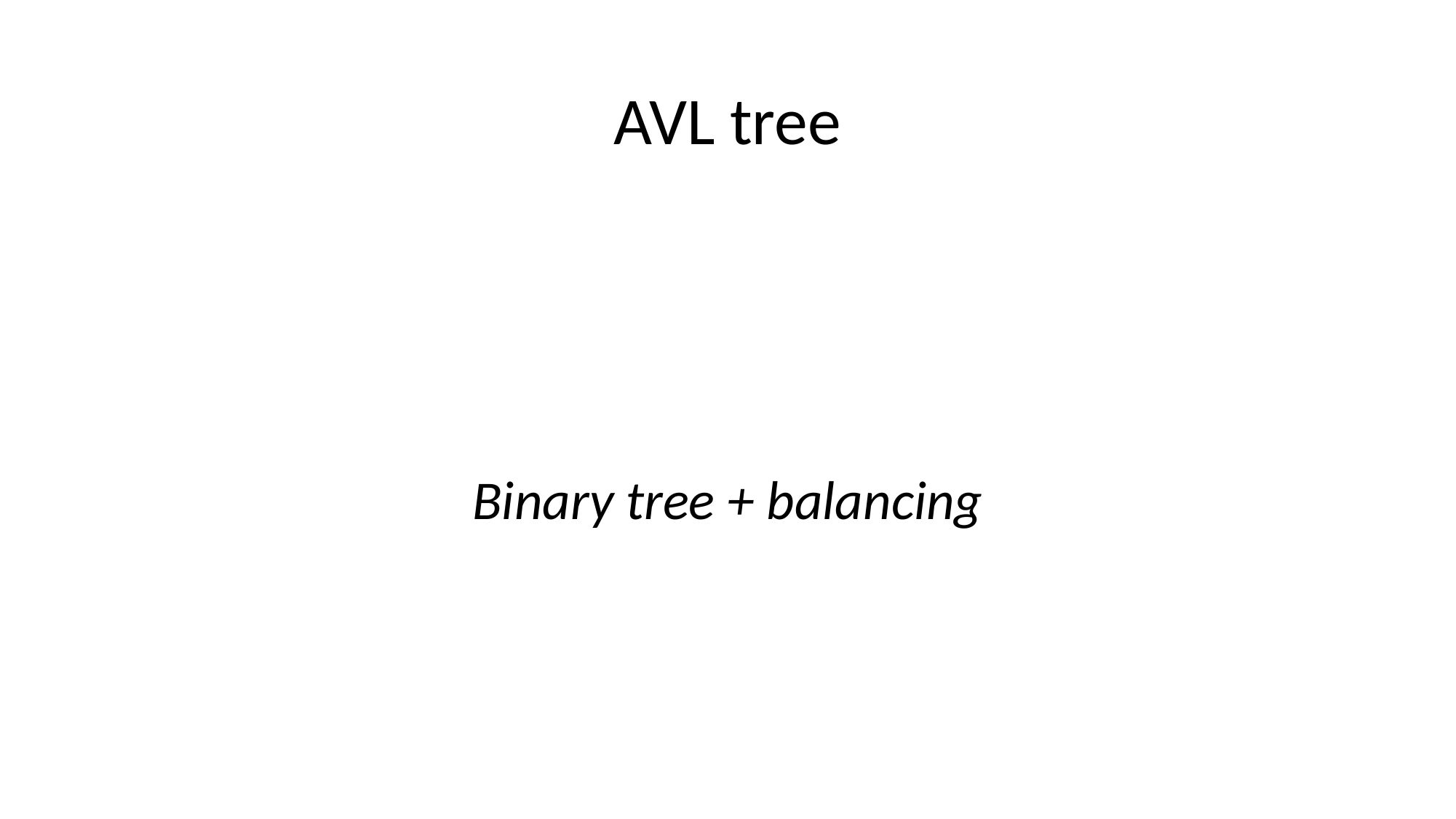

# AVL tree

Binary tree + balancing